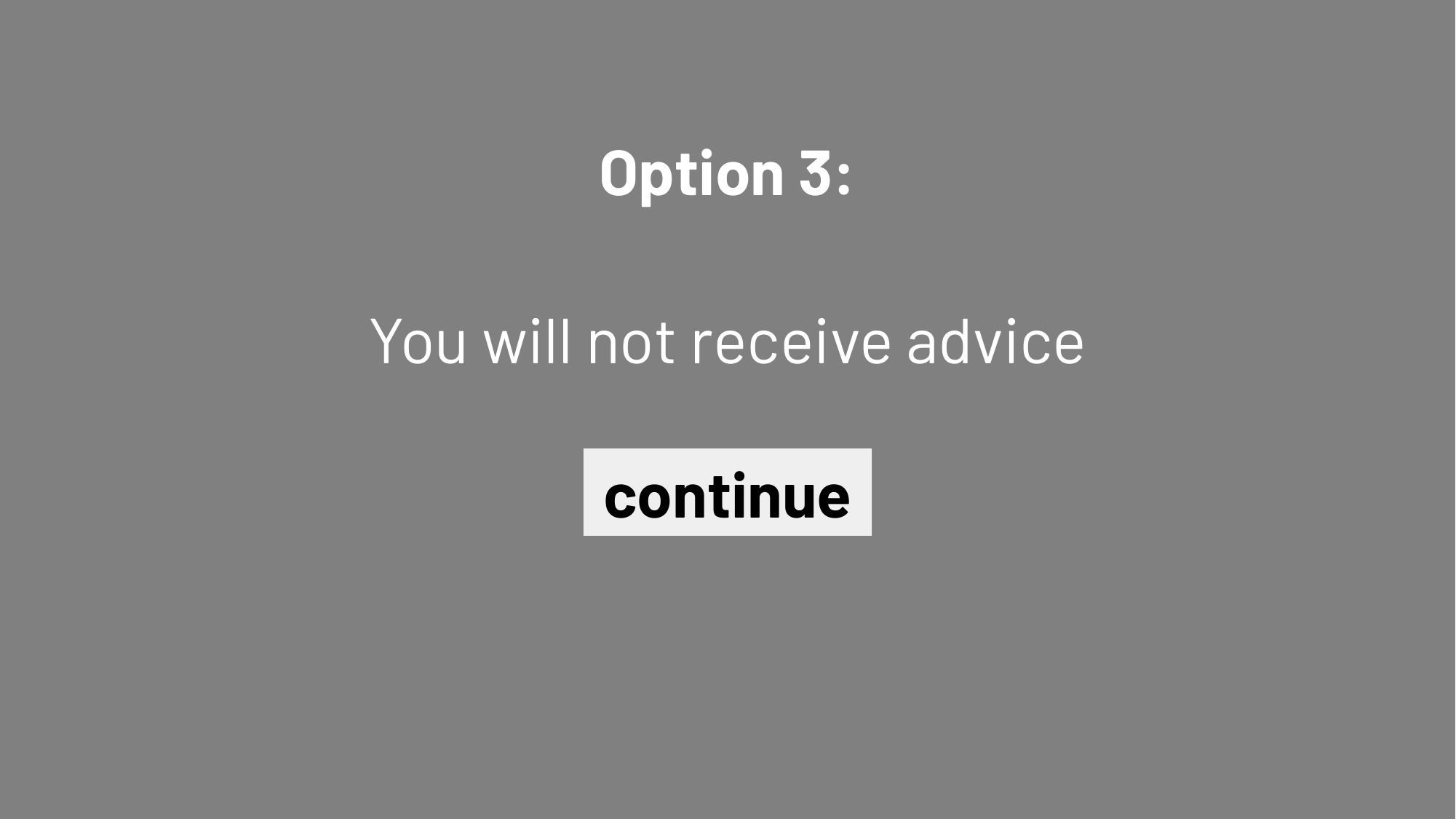

Option 3:

You will not receive advice
continue